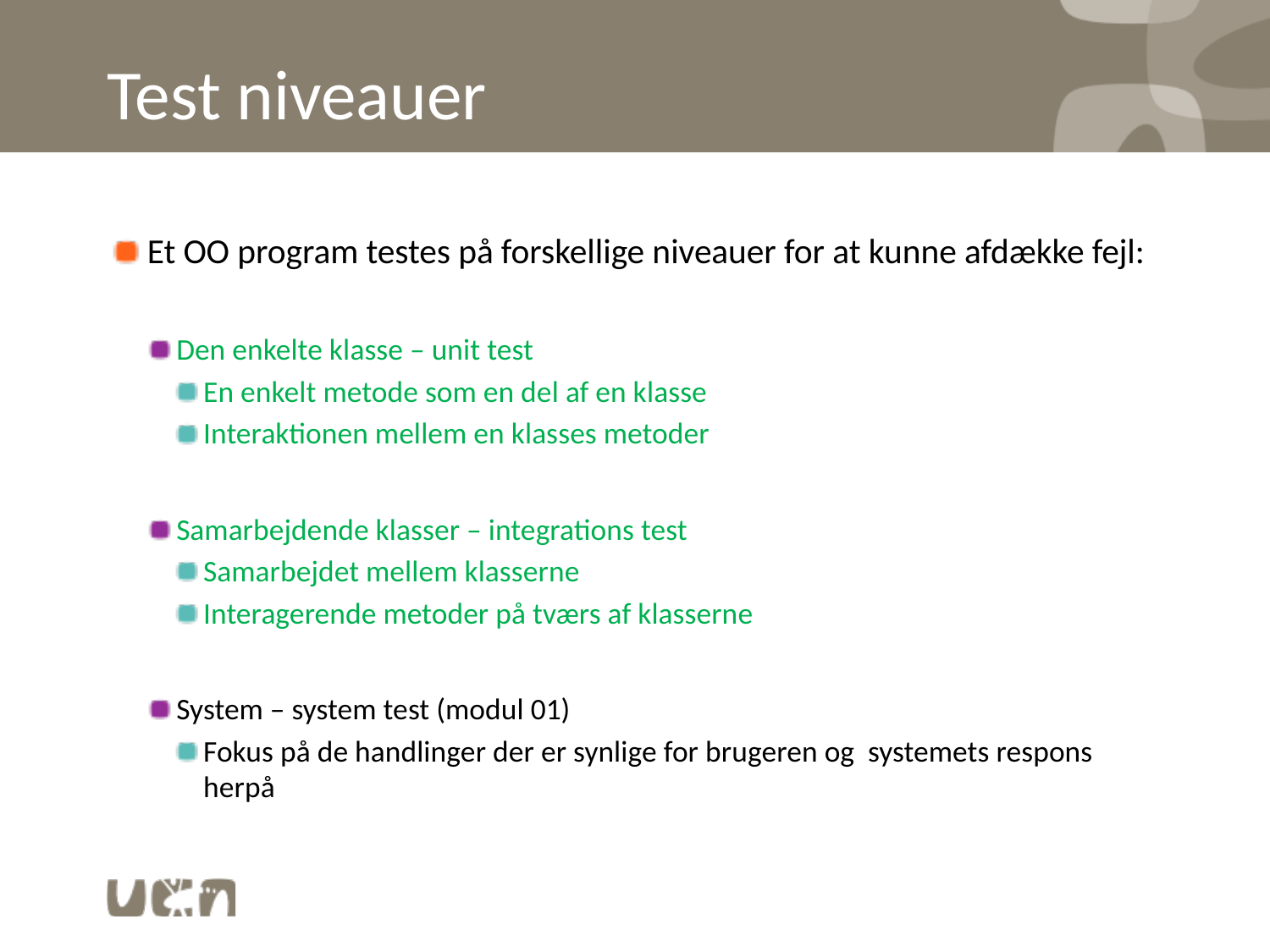

# Test niveauer
Et OO program testes på forskellige niveauer for at kunne afdække fejl:

Den enkelte klasse – unit test
En enkelt metode som en del af en klasse
Interaktionen mellem en klasses metoder

Samarbejdende klasser – integrations test
Samarbejdet mellem klasserne
Interagerende metoder på tværs af klasserne

System – system test (modul 01)
Fokus på de handlinger der er synlige for brugeren og  systemets respons herpå